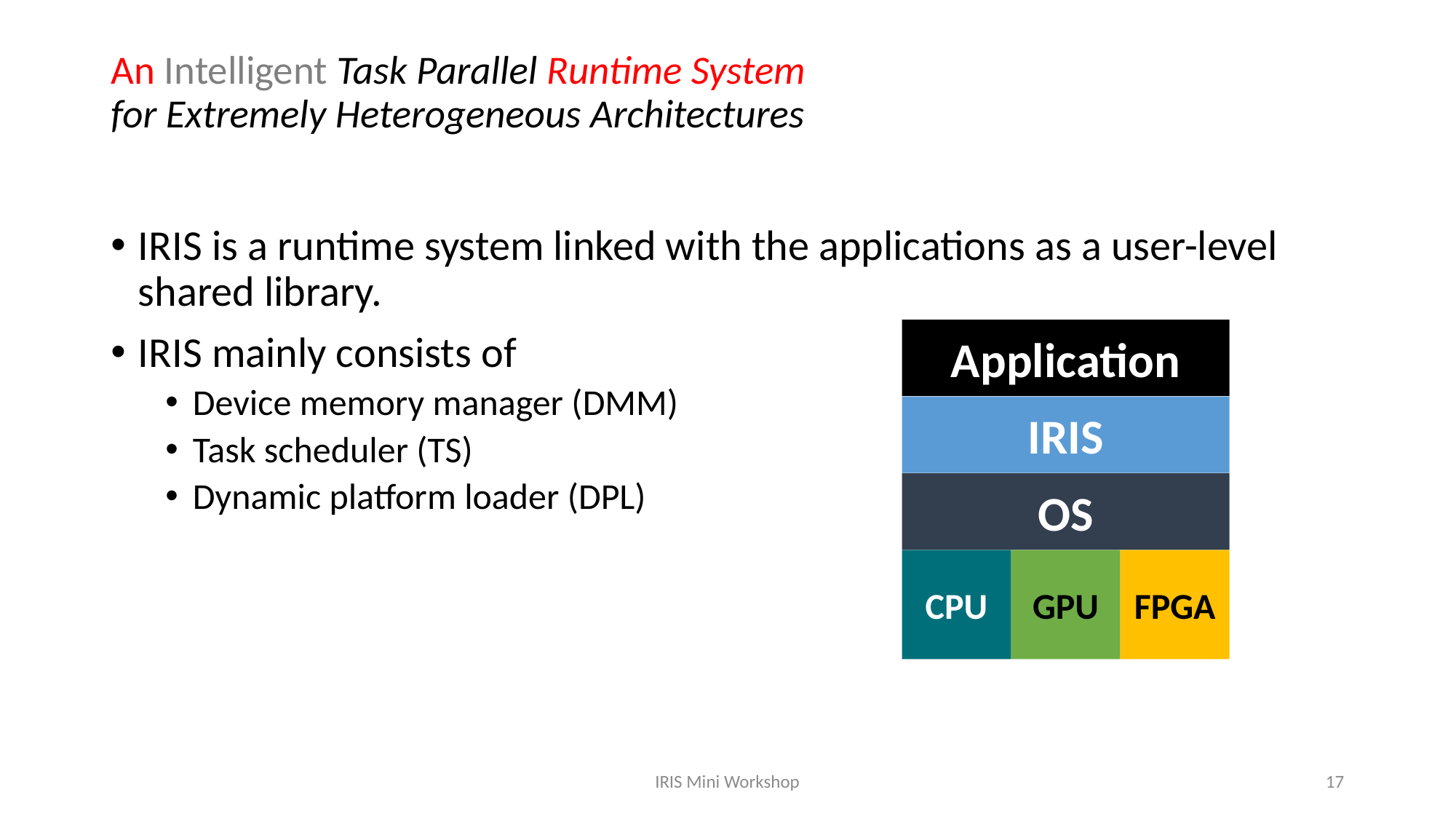

# An Intelligent Task Parallel Runtime System for Extremely Heterogeneous Architectures
IRIS is a runtime system linked with the applications as a user-level shared library.
IRIS mainly consists of
Device memory manager (DMM)
Task scheduler (TS)
Dynamic platform loader (DPL)
Application
IRIS
OS
CPU
GPU
FPGA
IRIS Mini Workshop
17